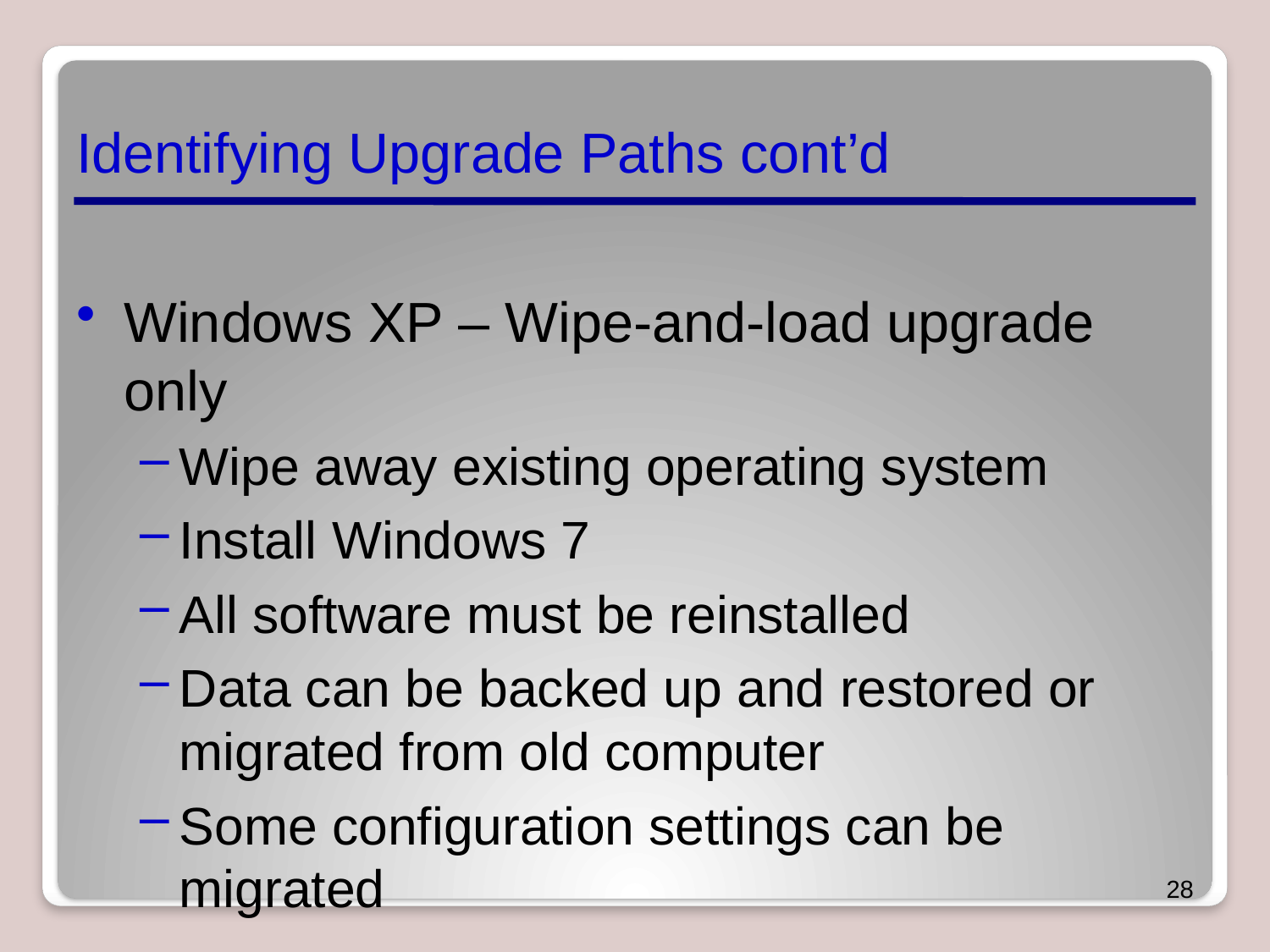

# Identifying Upgrade Paths cont’d

Windows XP – Wipe-and-load upgrade only
Wipe away existing operating system
Install Windows 7
All software must be reinstalled
Data can be backed up and restored or migrated from old computer
Some configuration settings can be migrated

28